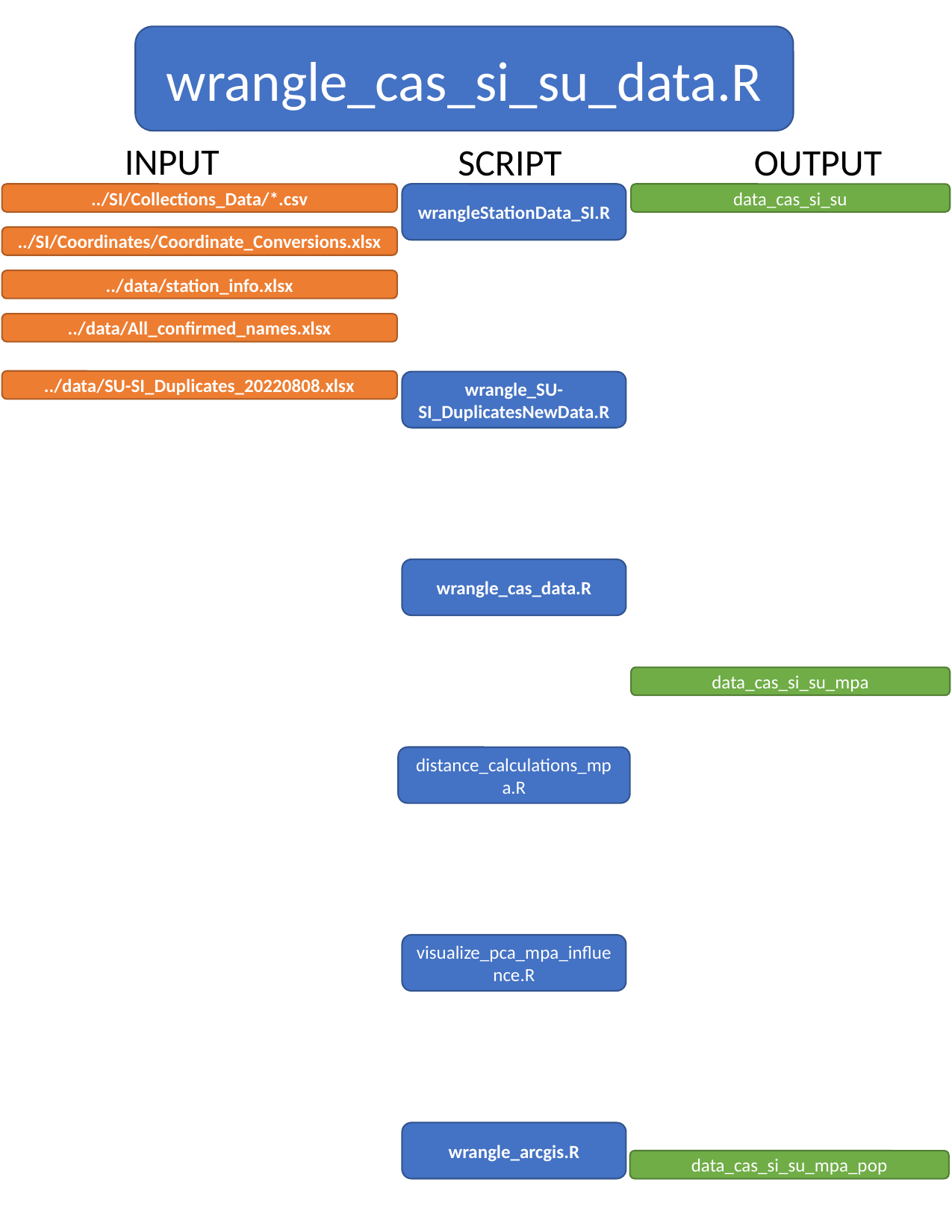

wrangle_cas_si_su_data.R
INPUT
OUTPUT
SCRIPT
../SI/Collections_Data/*.csv
wrangleStationData_SI.R
data_cas_si_su
../SI/Coordinates/Coordinate_Conversions.xlsx
../data/station_info.xlsx
../data/All_confirmed_names.xlsx
../data/SU-SI_Duplicates_20220808.xlsx
wrangle_SU-SI_DuplicatesNewData.R
wrangle_cas_data.R
data_cas_si_su_mpa
distance_calculations_mpa.R
visualize_pca_mpa_influence.R
wrangle_arcgis.R
data_cas_si_su_mpa_pop